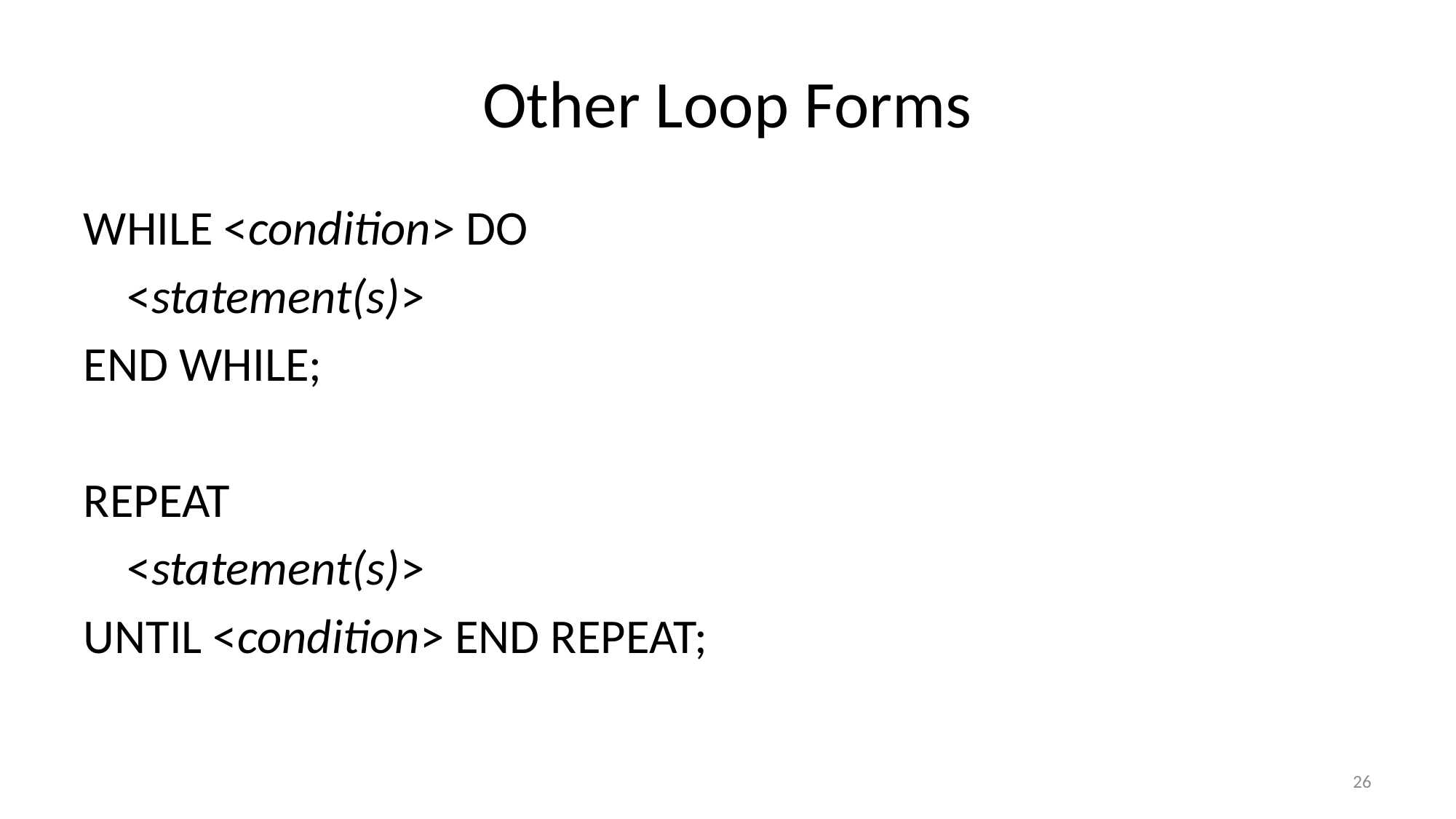

# Other Loop Forms
WHILE <condition> DO
    <statement(s)>
END WHILE;

REPEAT
    <statement(s)>
UNTIL <condition> END REPEAT;

26